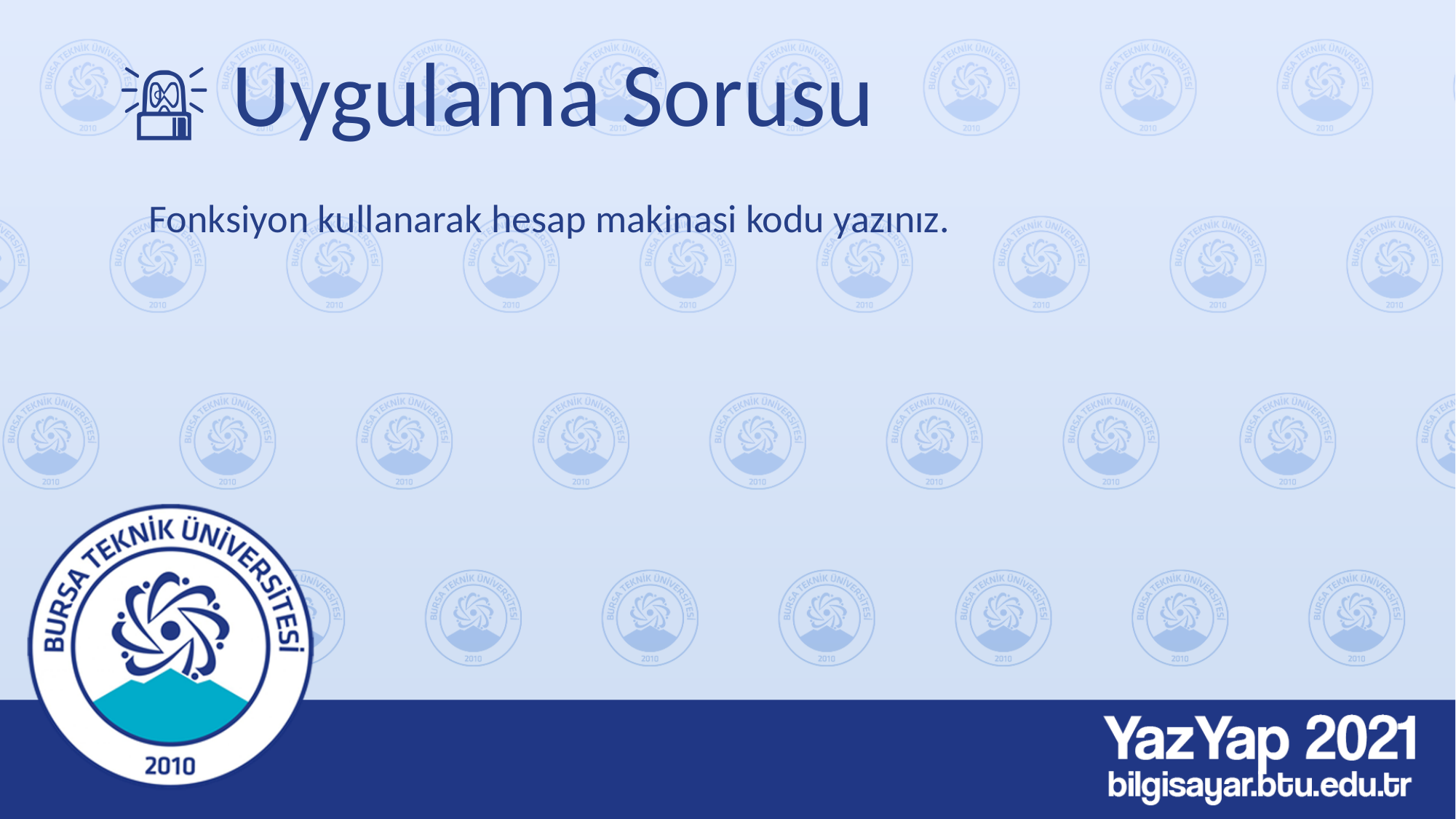

# 🚨 Uygulama Sorusu
Fonksiyon kullanarak hesap makinasi kodu yazınız.